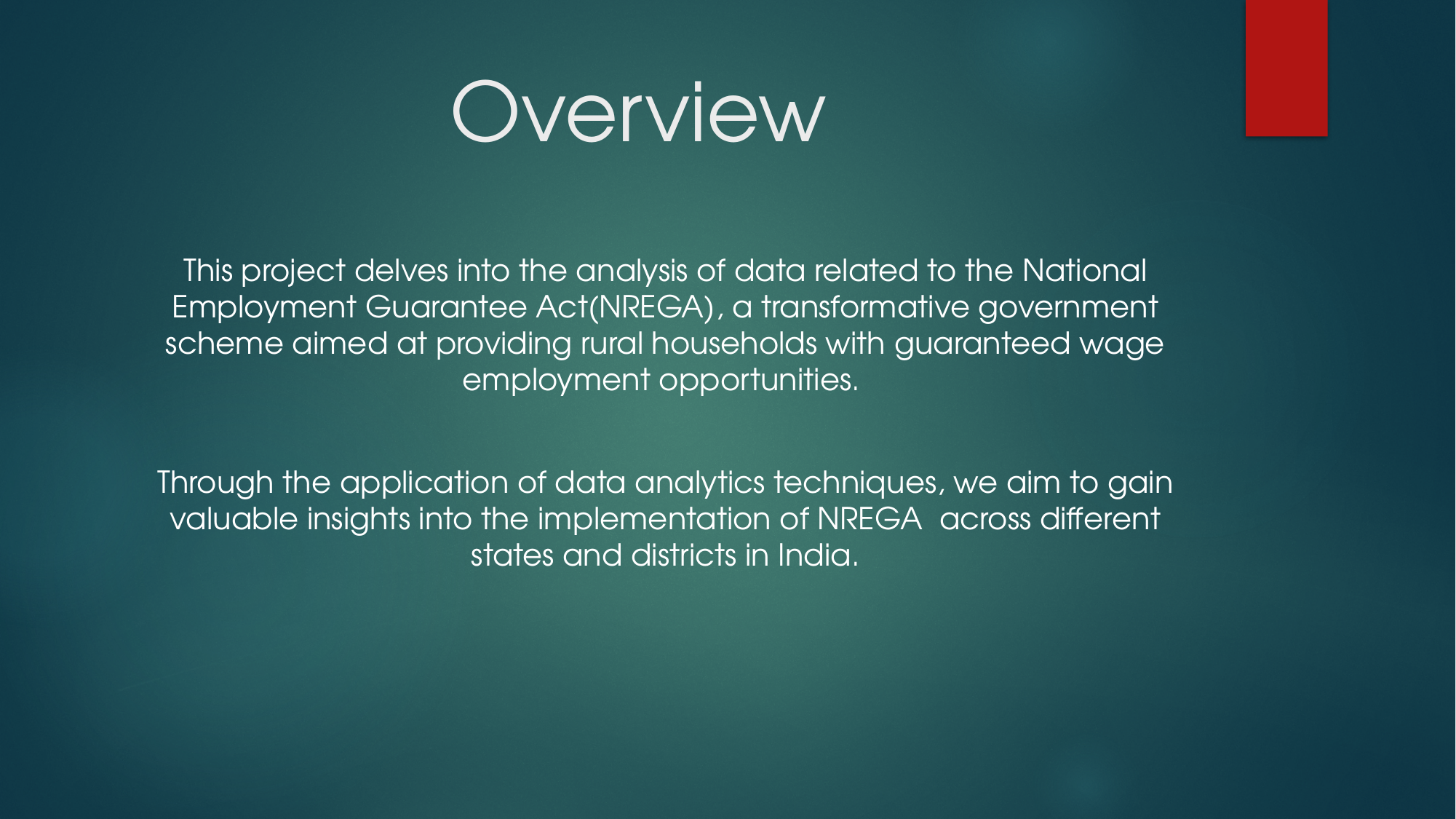

# Overview
This project delves into the analysis of data related to the National Employment Guarantee Act(NREGA), a transformative government scheme aimed at providing rural households with guaranteed wage employment opportunities.

Through the application of data analytics techniques, we aim to gain valuable insights into the implementation of NREGA  across different states and districts in India.